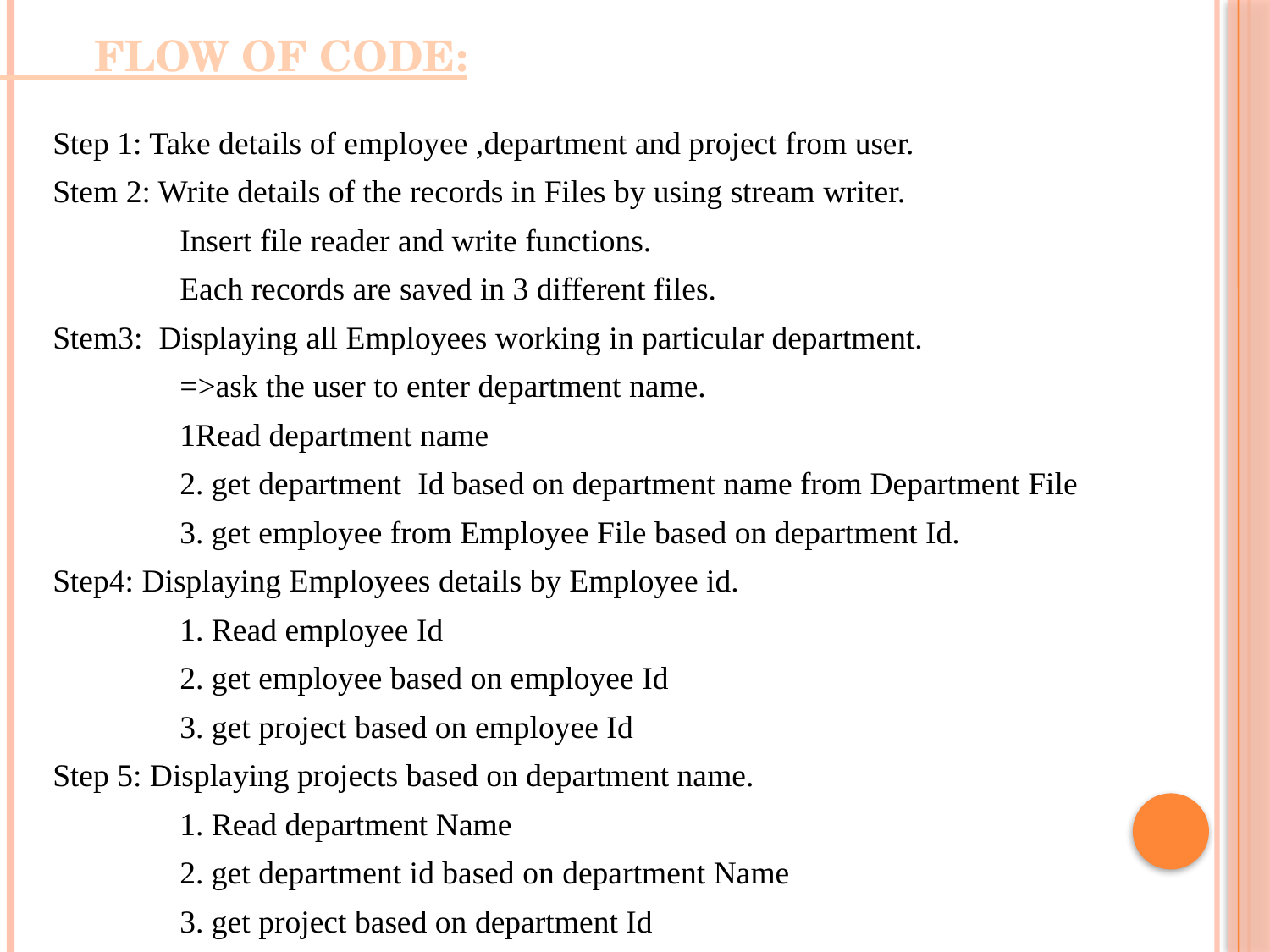

# flow of code:
Step 1: Take details of employee ,department and project from user.
Stem 2: Write details of the records in Files by using stream writer.
	Insert file reader and write functions.
	Each records are saved in 3 different files.
Stem3:  Displaying all Employees working in particular department.
	=>ask the user to enter department name.
	1Read department name
	2. get department  Id based on department name from Department File
 	3. get employee from Employee File based on department Id.
Step4: Displaying Employees details by Employee id.
	1. Read employee Id
	2. get employee based on employee Id
	3. get project based on employee Id
Step 5: Displaying projects based on department name.
	1. Read department Name
	2. get department id based on department Name
	3. get project based on department Id